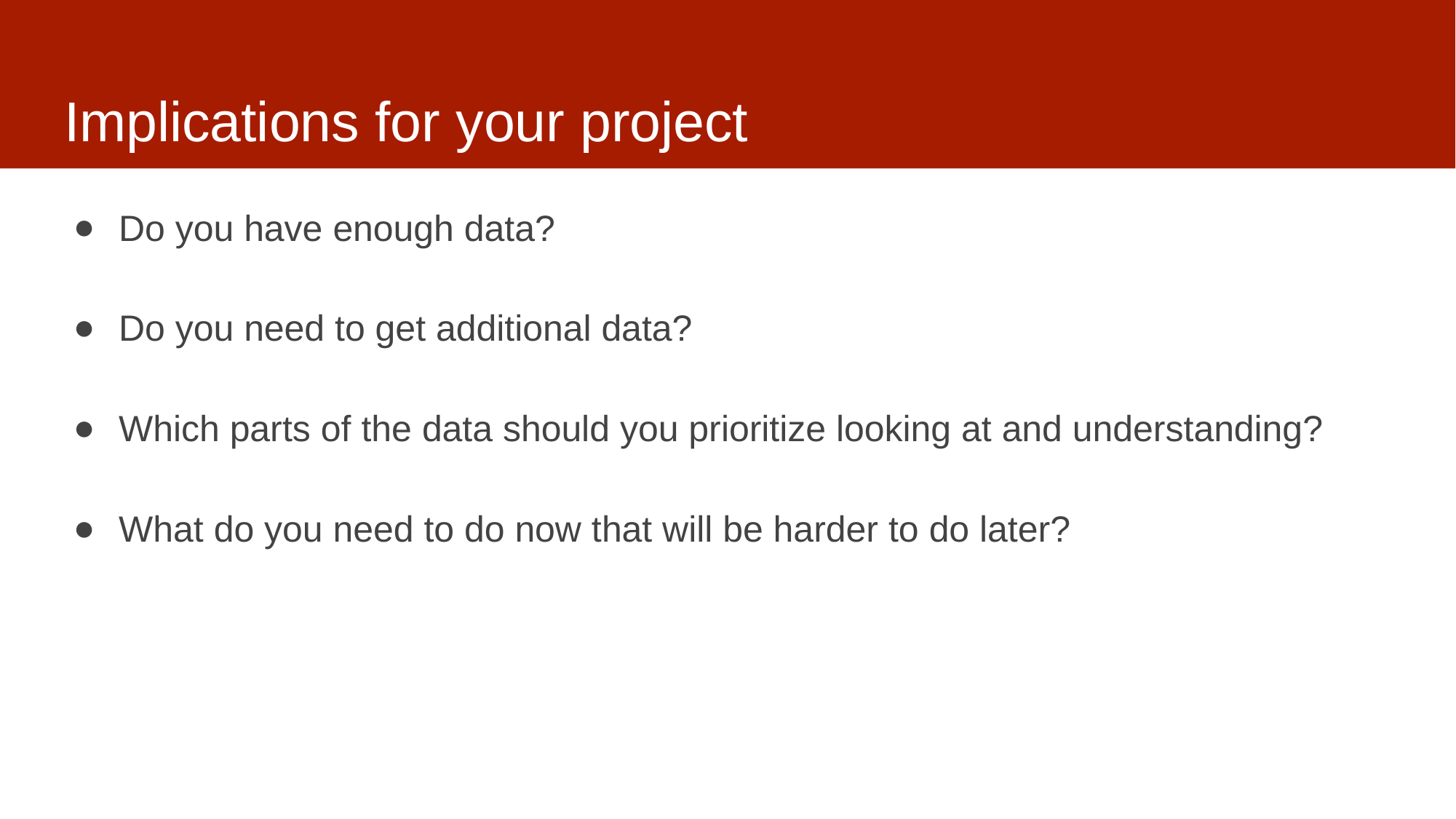

# Implications for your project
Do you have enough data?

Do you need to get additional data?

Which parts of the data should you prioritize looking at and understanding?

What do you need to do now that will be harder to do later?